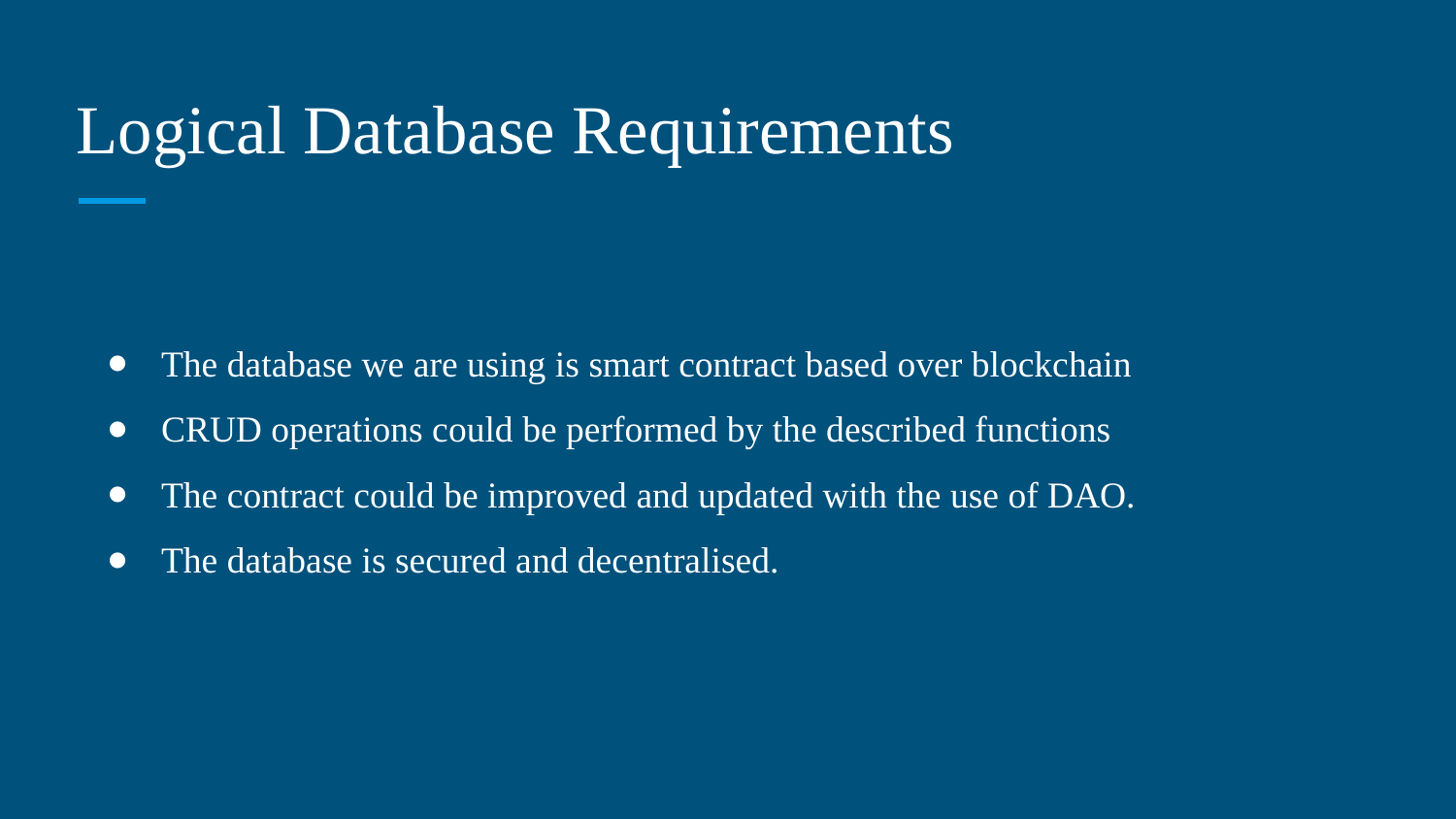

# Logical Database Requirements

The database we are using is smart contract based over blockchain
CRUD operations could be performed by the described functions
The contract could be improved and updated with the use of DAO.
The database is secured and decentralised.